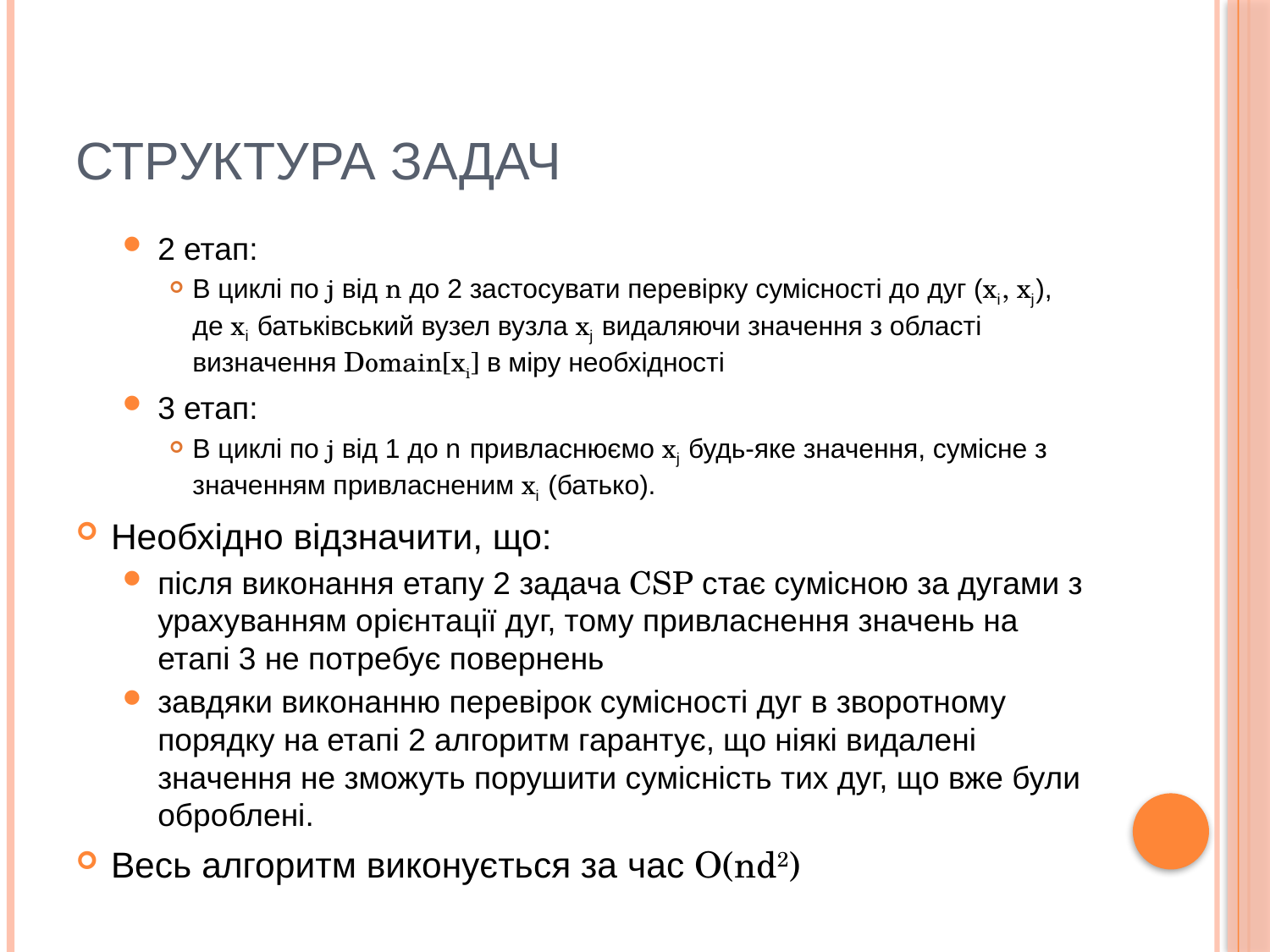

# Структура задач
2 етап:
В циклі по j від n до 2 застосувати перевірку сумісності до дуг (xi, xj), де xi батьківський вузел вузла xj видаляючи значення з області визначення Domain[xi] в міру необхідності
3 етап:
В циклі по j від 1 до n привласнюємо xj будь-яке значення, сумісне з значенням привласненим xi (батько).
Необхідно відзначити, що:
після виконання етапу 2 задача CSP стає сумісною за дугами з урахуванням орієнтації дуг, тому привласнення значень на етапі 3 не потребує повернень
завдяки виконанню перевірок сумісності дуг в зворотному порядку на етапі 2 алгоритм гарантує, що ніякі видалені значення не зможуть порушити сумісність тих дуг, що вже були оброблені.
Весь алгоритм виконується за час O(nd2)